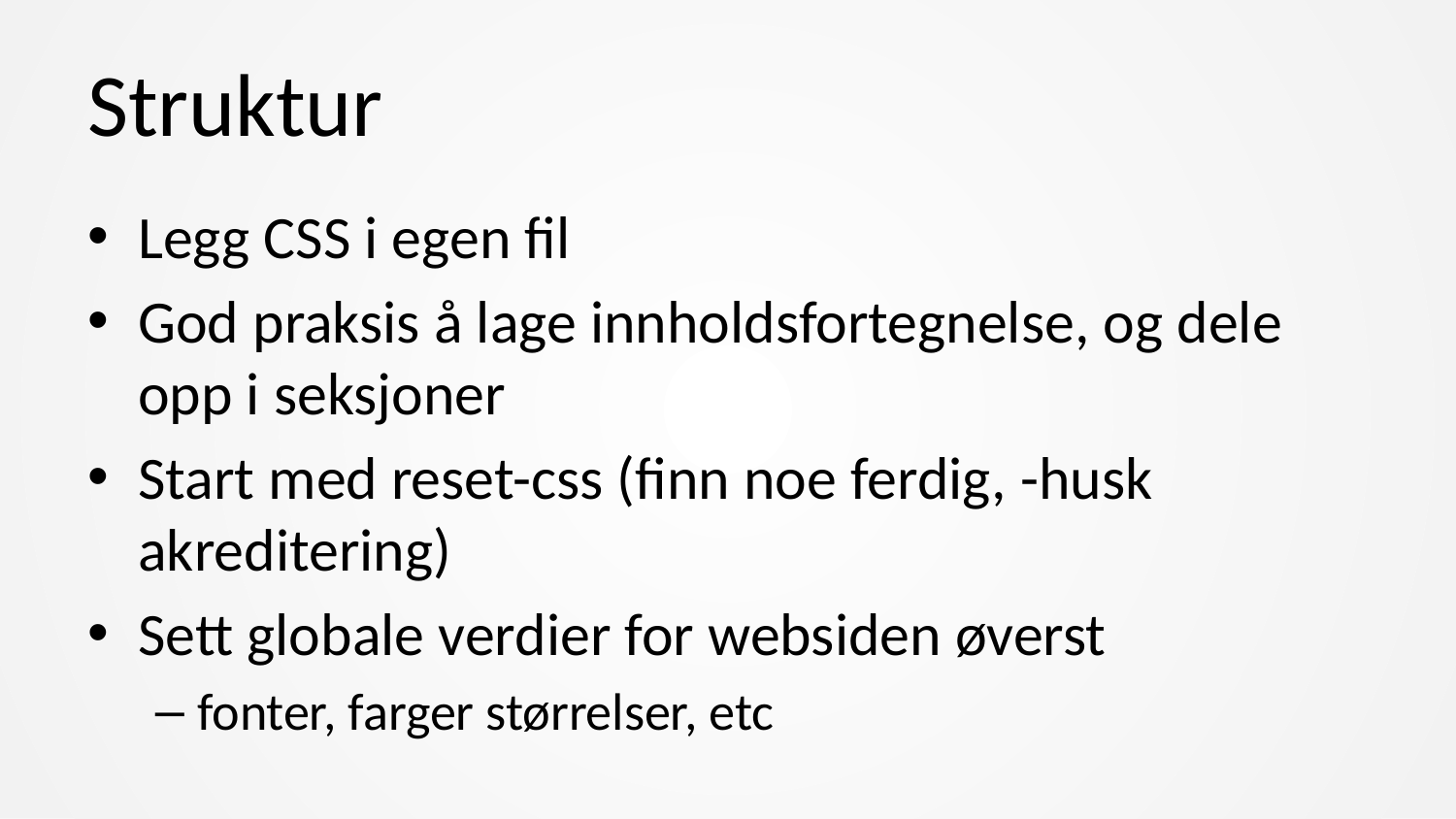

# Struktur
Legg CSS i egen fil
God praksis å lage innholdsfortegnelse, og dele opp i seksjoner
Start med reset-css (finn noe ferdig, -husk akreditering)
Sett globale verdier for websiden øverst
fonter, farger størrelser, etc